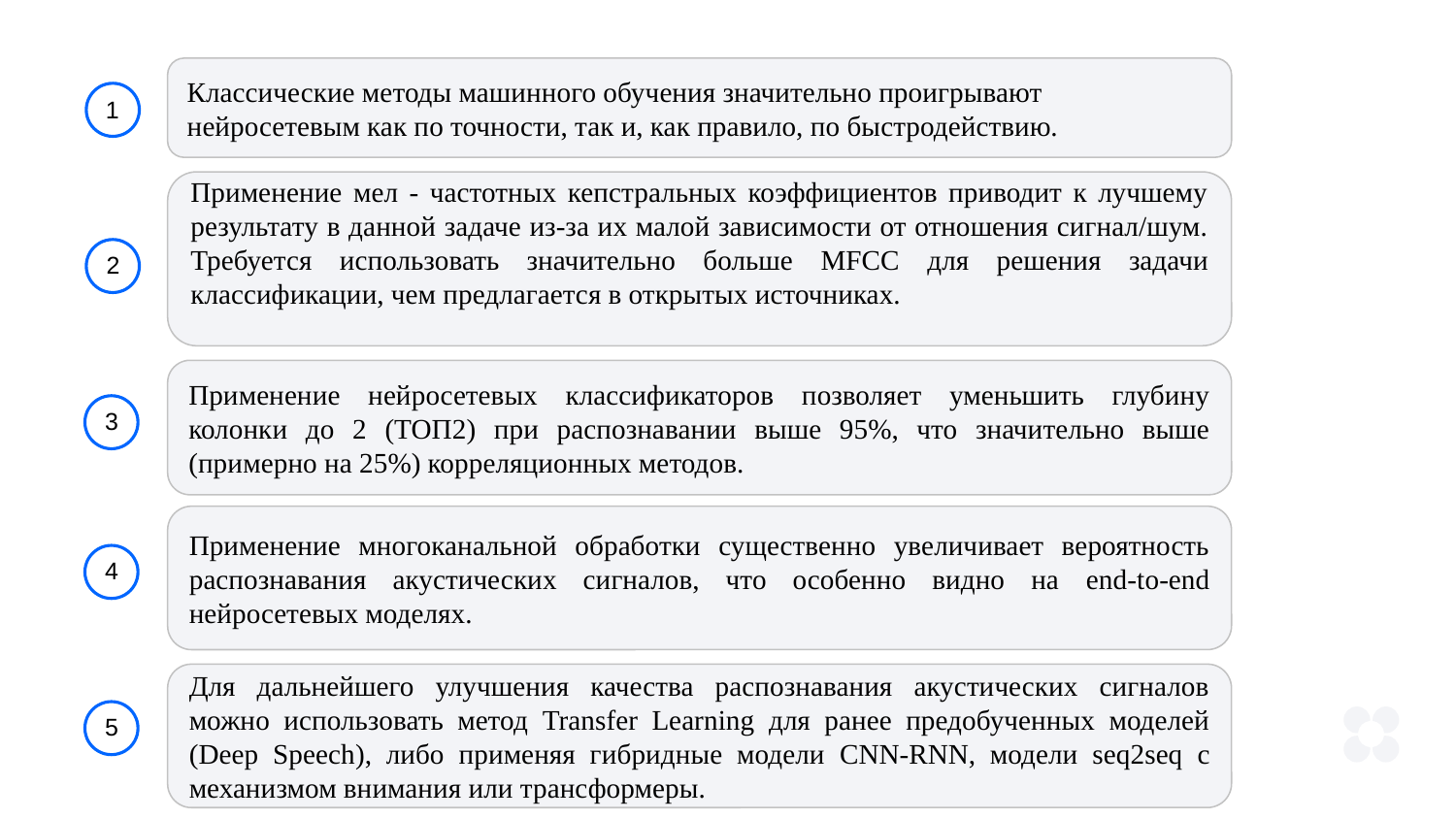

Классические методы машинного обучения значительно проигрывают нейросетевым как по точности, так и, как правило, по быстродействию.

1
Применение мел - частотных кепстральных коэффициентов приводит к лучшему результату в данной задаче из-за их малой зависимости от отношения сигнал/шум. Требуется использовать значительно больше MFCC для решения задачи классификации, чем предлагается в открытых источниках.

2
Применение нейросетевых классификаторов позволяет уменьшить глубину колонки до 2 (ТОП2) при распознавании выше 95%, что значительно выше (примерно на 25%) корреляционных методов.

3
Применение многоканальной обработки существенно увеличивает вероятность распознавания акустических сигналов, что особенно видно на end-to-end нейросетевых моделях.

4
Для дальнейшего улучшения качества распознавания акустических сигналов можно использовать метод Transfer Learning для ранее предобученных моделей (Deep Speech), либо применяя гибридные модели CNN-RNN, модели seq2seq с механизмом внимания или трансформеры.

5